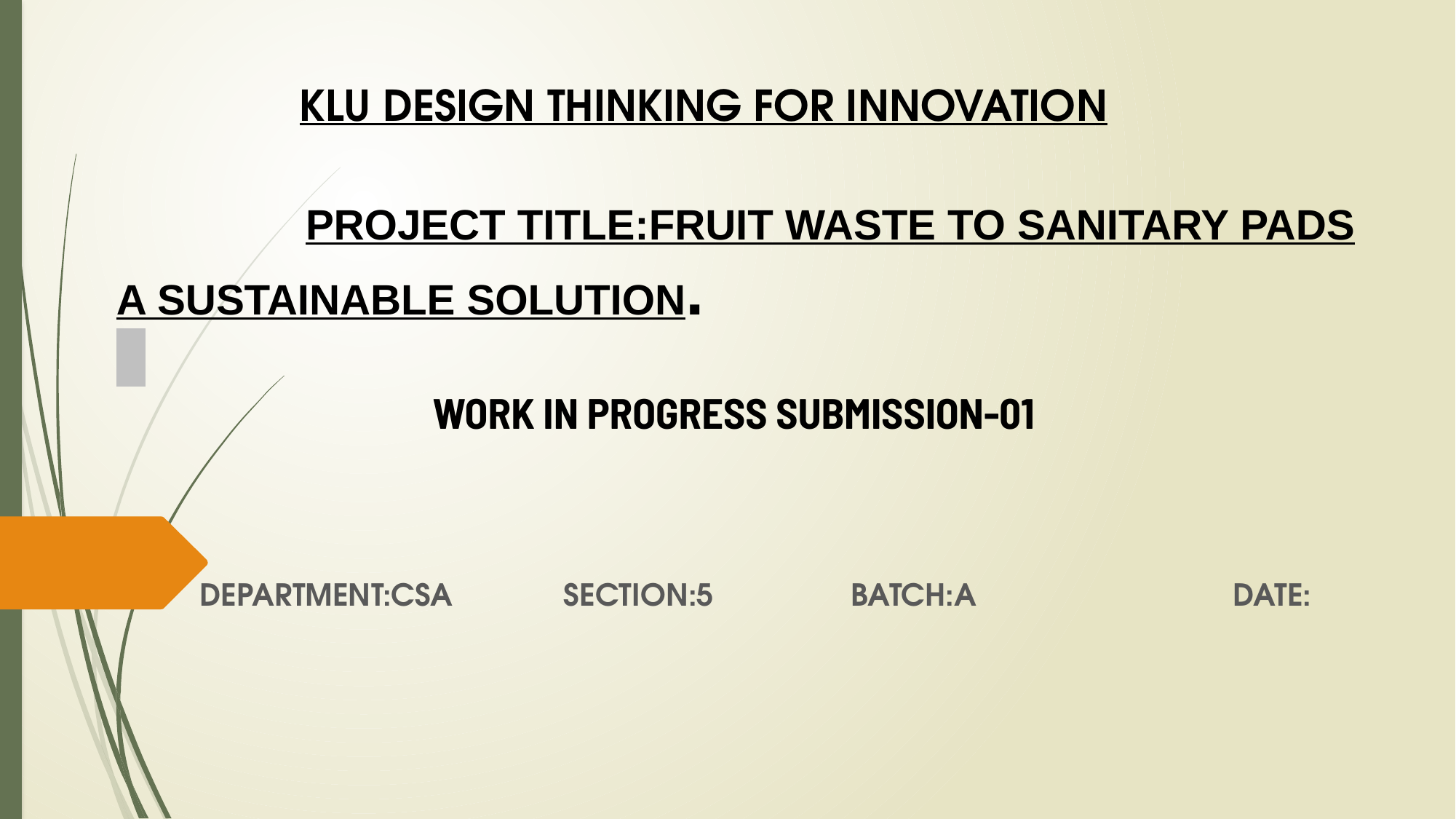

#
            KLU DESIGN THINKING FOR INNOVATION

                PROJECT TITLE:FRUIT WASTE TO SANITARY PADS A SUSTAINABLE SOLUTION.

                                     WORK IN PROGRESS SUBMISSION-01
DEPARTMENT:CSA             SECTION:5                BATCH:A                              DATE: